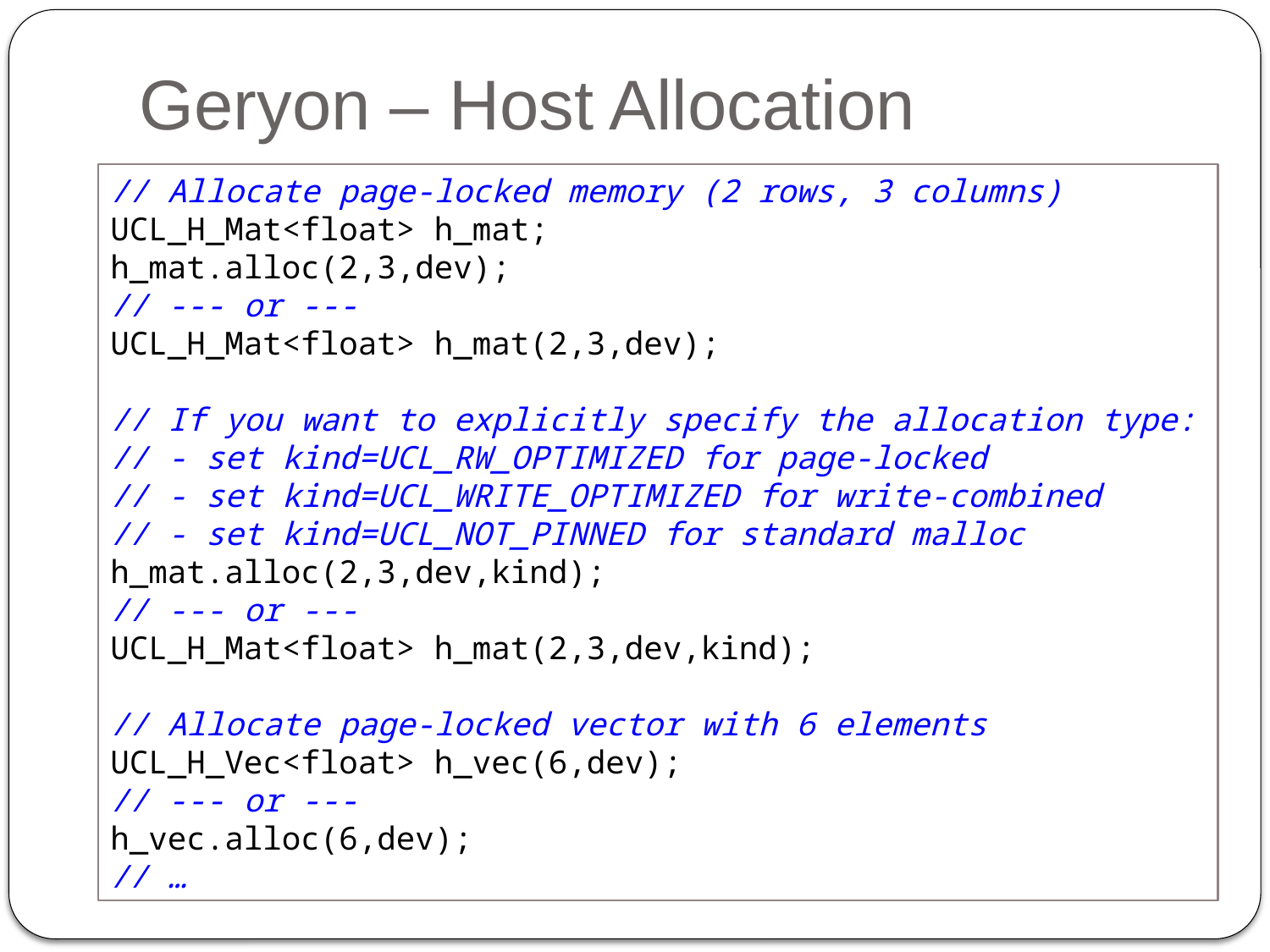

# Geryon – Host Allocation
// Allocate page-locked memory (2 rows, 3 columns)
UCL_H_Mat<float> h_mat;
h_mat.alloc(2,3,dev);
// --- or ---
UCL_H_Mat<float> h_mat(2,3,dev);

// If you want to explicitly specify the allocation type:
// - set kind=UCL_RW_OPTIMIZED for page-locked
// - set kind=UCL_WRITE_OPTIMIZED for write-combined
// - set kind=UCL_NOT_PINNED for standard malloc
h_mat.alloc(2,3,dev,kind);
// --- or ---
UCL_H_Mat<float> h_mat(2,3,dev,kind);

// Allocate page-locked vector with 6 elements
UCL_H_Vec<float> h_vec(6,dev);
// --- or ---
h_vec.alloc(6,dev);
// …